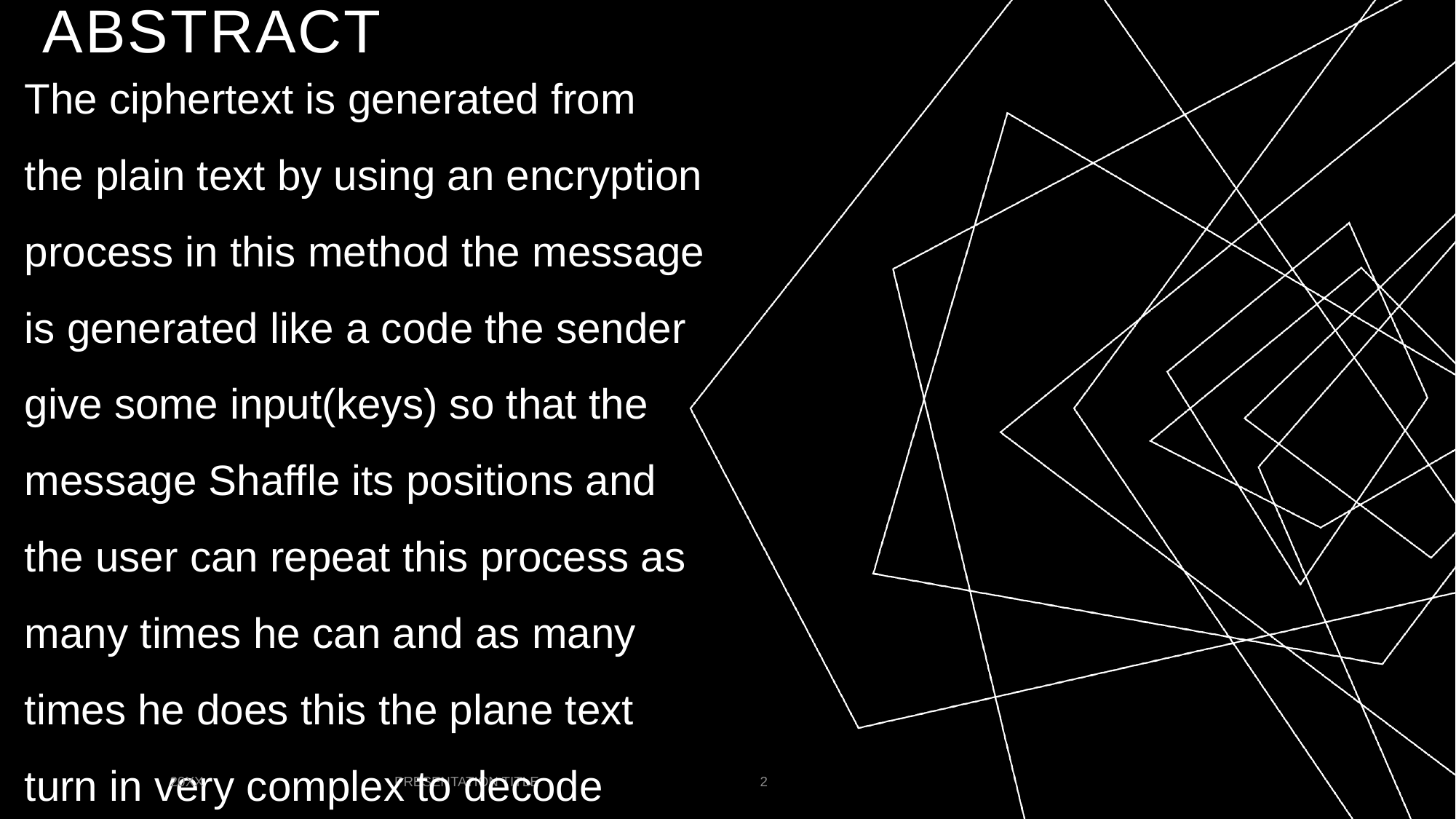

# Abstract
The ciphertext is generated from the plain text by using an encryption process in this method the message is generated like a code the sender give some input(keys) so that the message Shaffle its positions and the user can repeat this process as many times he can and as many times he does this the plane text turn in very complex to decode
PRESENTATION TITLE
20XX
2